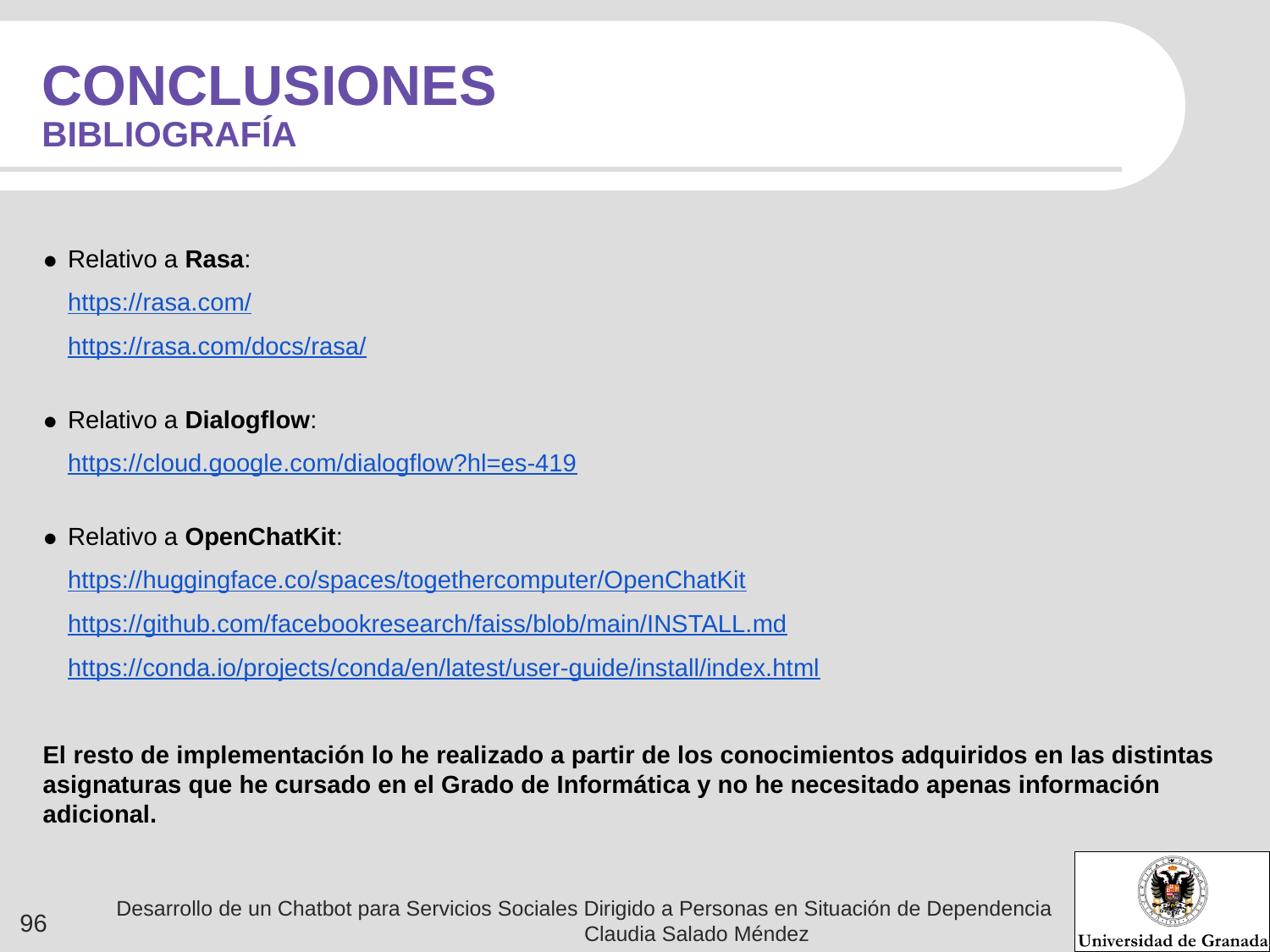

# CONCLUSIONES
BIBLIOGRAFÍA

Relativo a Rasa:
https://rasa.com/
https://rasa.com/docs/rasa/

Relativo a Dialogflow:
https://cloud.google.com/dialogflow?hl=es-419

Relativo a OpenChatKit:
https://huggingface.co/spaces/togethercomputer/OpenChatKit
https://github.com/facebookresearch/faiss/blob/main/INSTALL.md
https://conda.io/projects/conda/en/latest/user-guide/install/index.html

El resto de implementación lo he realizado a partir de los conocimientos adquiridos en las distintas asignaturas que he cursado en el Grado de Informática y no he necesitado apenas información adicional.

Desarrollo de un Chatbot para Servicios Sociales Dirigido a Personas en Situación de Dependencia                                       Claudia Salado Méndez
96